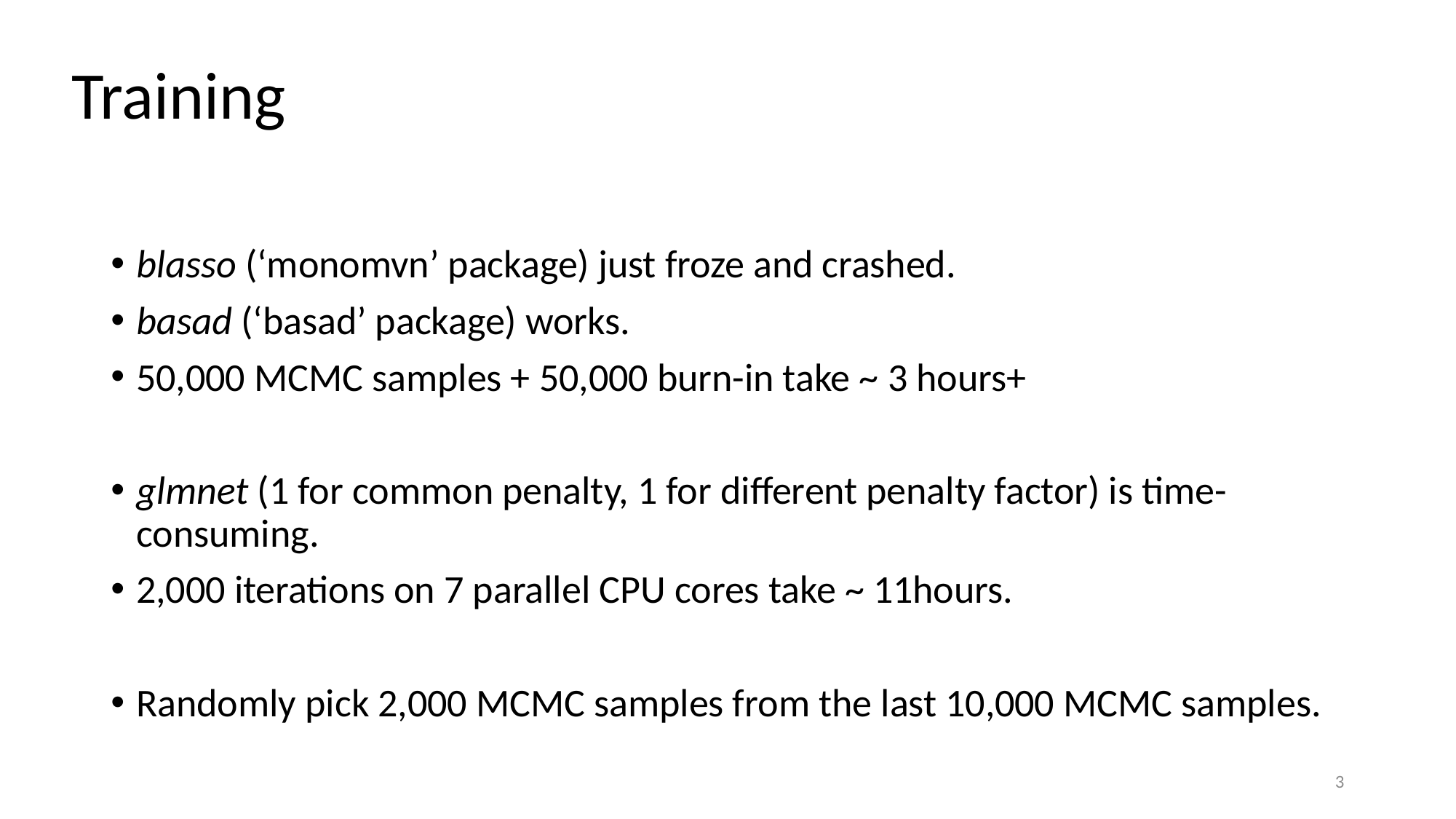

# Training

blasso (‘monomvn’ package) just froze and crashed.
basad (‘basad’ package) works.
50,000 MCMC samples + 50,000 burn-in take ~ 3 hours+

glmnet (1 for common penalty, 1 for different penalty factor) is time-consuming.
2,000 iterations on 7 parallel CPU cores take ~ 11hours.

Randomly pick 2,000 MCMC samples from the last 10,000 MCMC samples.

3